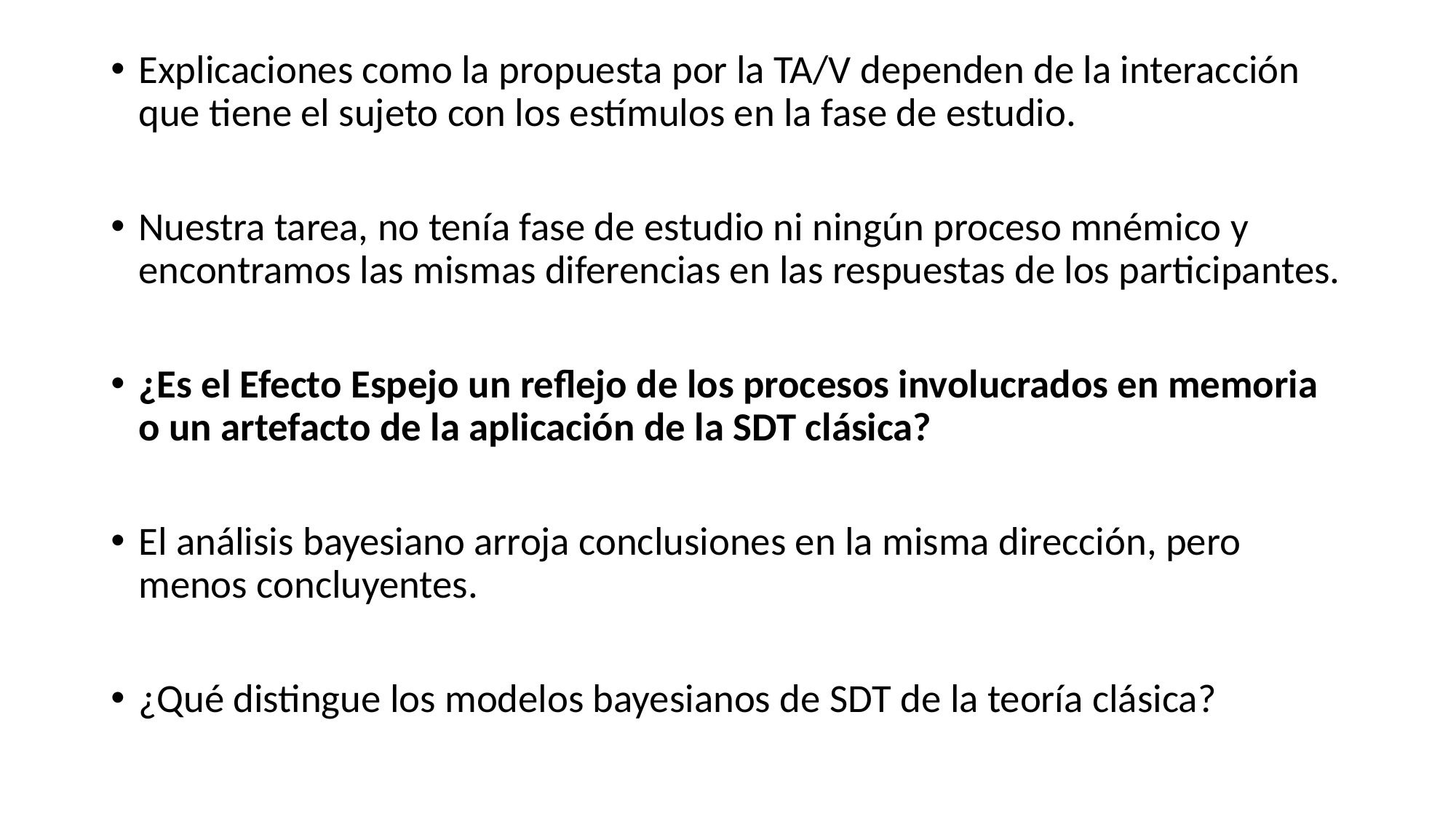

#
Explicaciones como la propuesta por la TA/V dependen de la interacción que tiene el sujeto con los estímulos en la fase de estudio.

Nuestra tarea, no tenía fase de estudio ni ningún proceso mnémico y encontramos las mismas diferencias en las respuestas de los participantes.

¿Es el Efecto Espejo un reflejo de los procesos involucrados en memoria o un artefacto de la aplicación de la SDT clásica?

El análisis bayesiano arroja conclusiones en la misma dirección, pero menos concluyentes.

¿Qué distingue los modelos bayesianos de SDT de la teoría clásica?